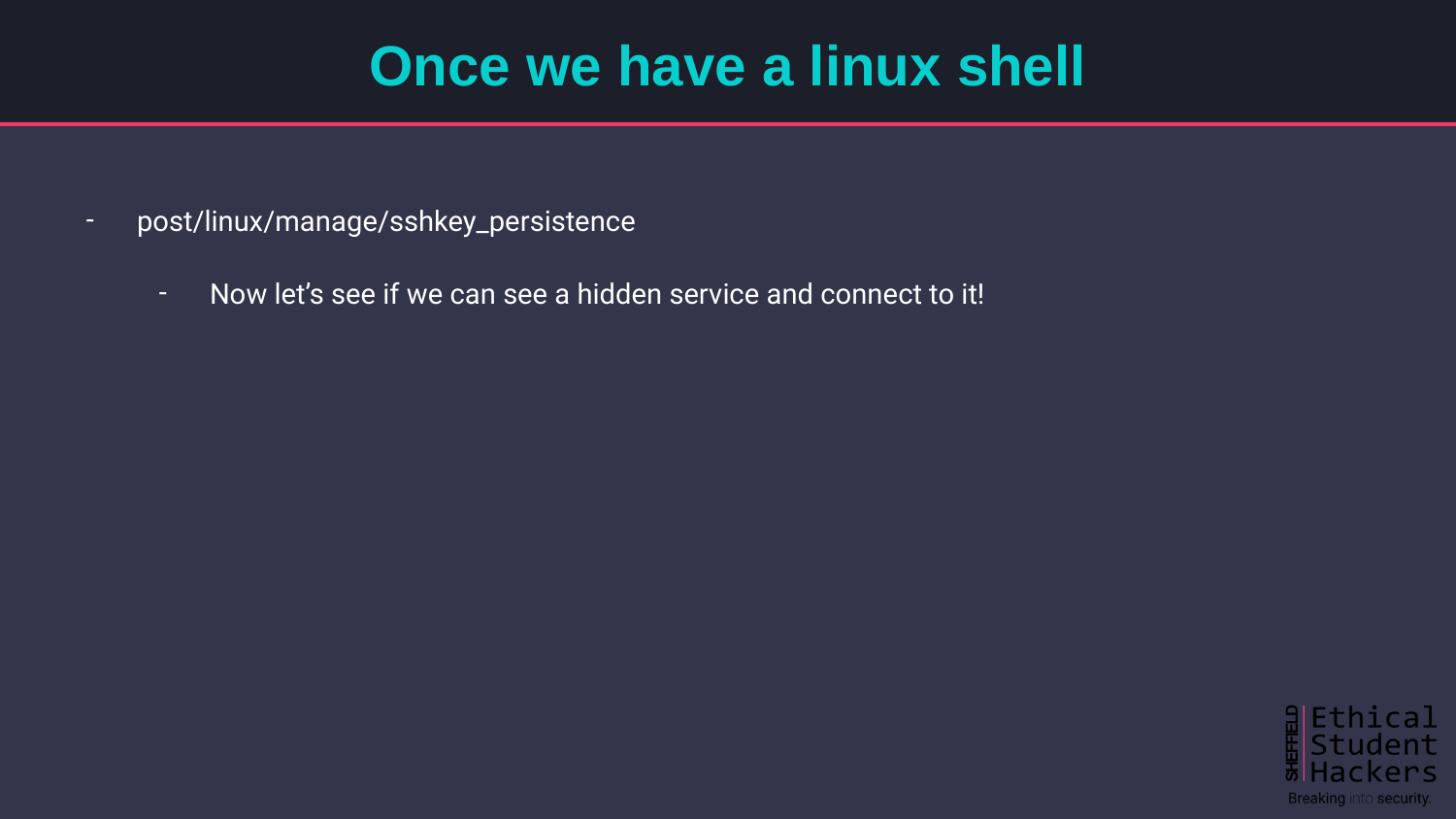

# Once we have a linux shell
post/linux/manage/sshkey_persistence
Now let’s see if we can see a hidden service and connect to it!